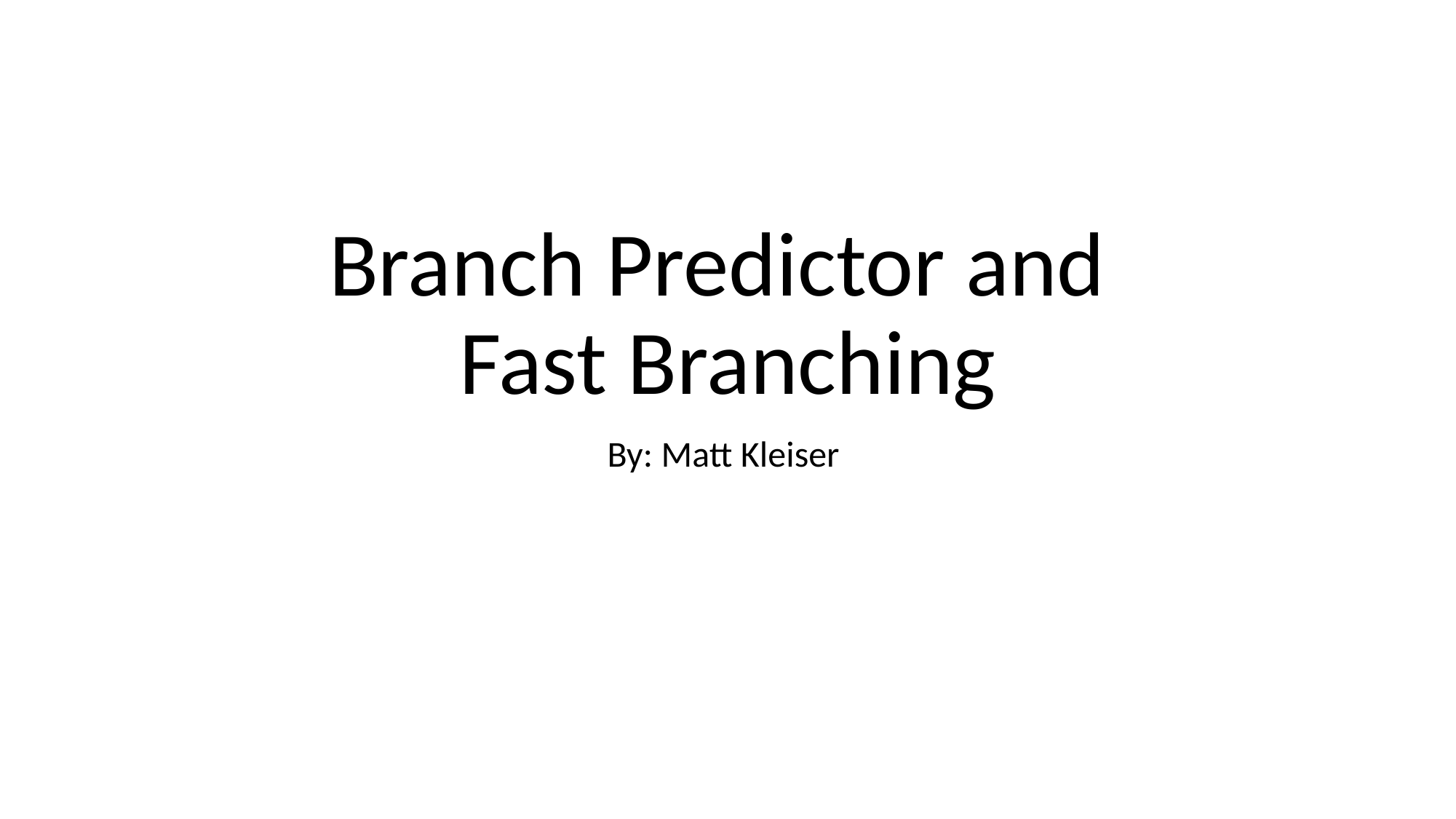

# Branch Predictor and Fast Branching
By: Matt Kleiser